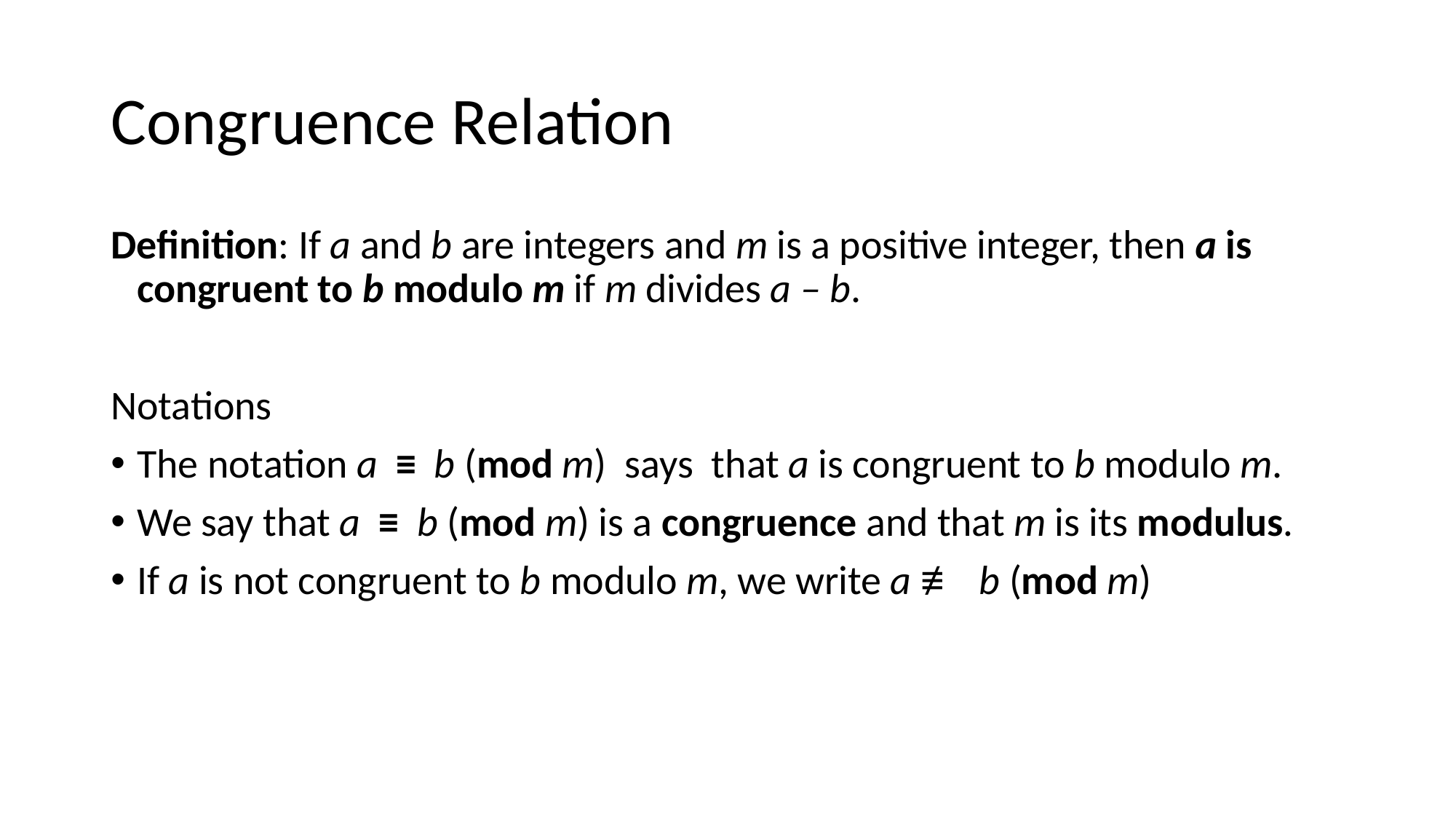

# Congruence Relation
Definition: If a and b are integers and m is a positive integer, then a is congruent to b modulo m if m divides a – b.

Notations
The notation a  ≡  b (mod m)  says  that a is congruent to b modulo m.
We say that a  ≡  b (mod m) is a congruence and that m is its modulus.
If a is not congruent to b modulo m, we write a ≢  b (mod m)